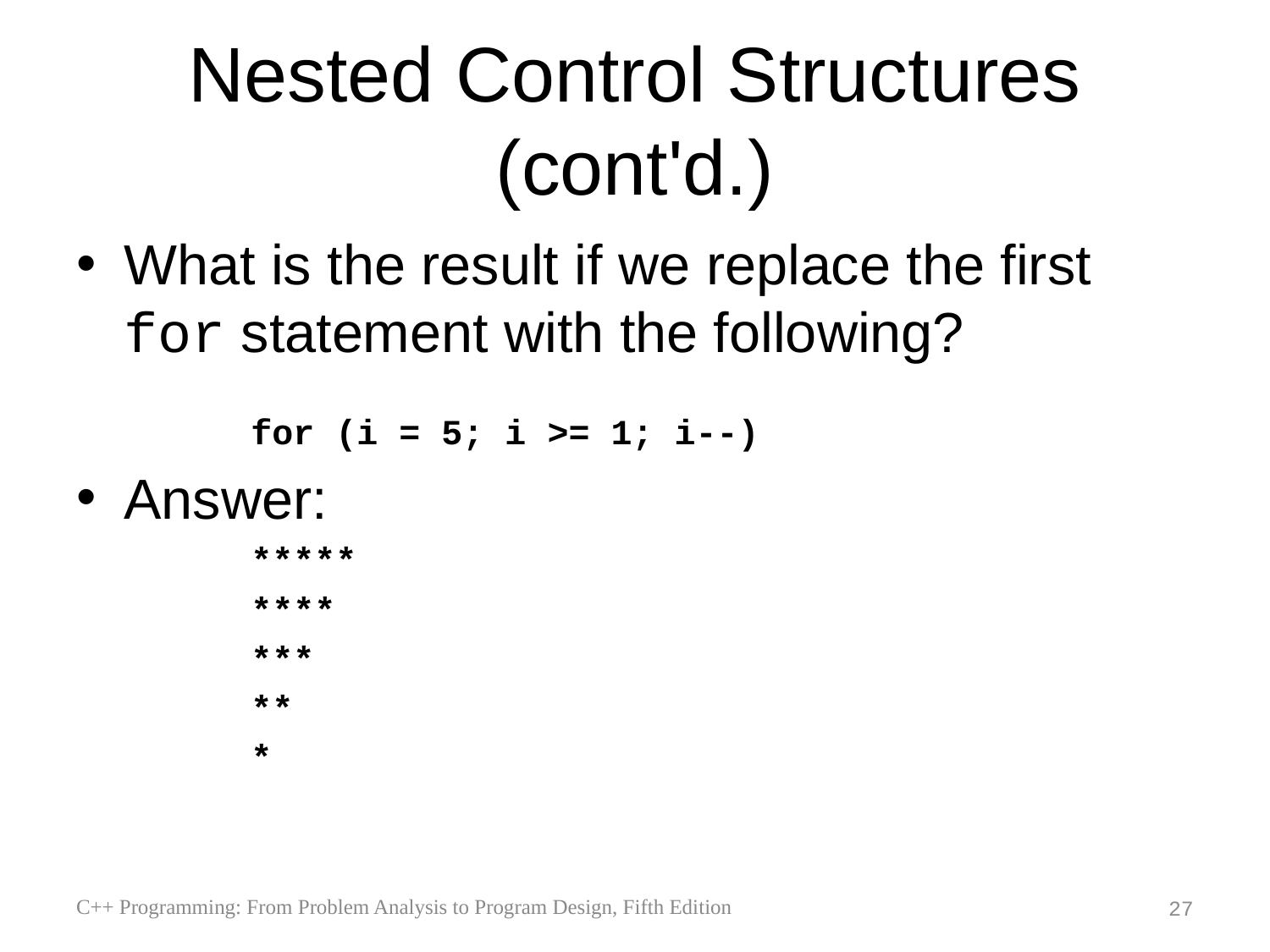

# Nested Control Structures (cont'd.)
What is the result if we replace the first for statement with the following?
		for (i = 5; i >= 1; i--)
Answer:
		*****
		****
		***
		**
		*

C++ Programming: From Problem Analysis to Program Design, Fifth Edition
27